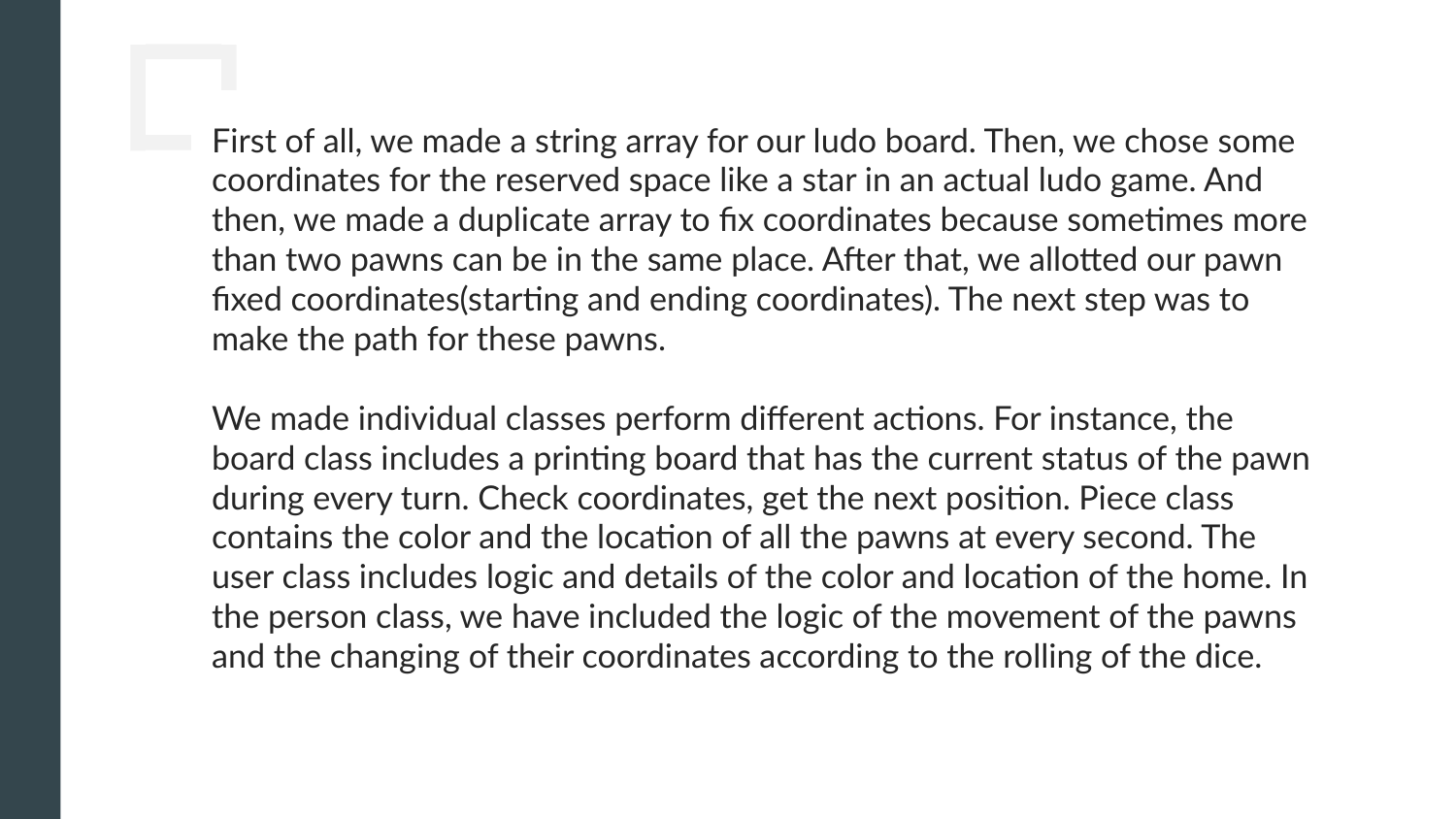

First of all, we made a string array for our ludo board. Then, we chose some coordinates for the reserved space like a star in an actual ludo game. And then, we made a duplicate array to fix coordinates because sometimes more than two pawns can be in the same place. After that, we allotted our pawn fixed coordinates(starting and ending coordinates). The next step was to make the path for these pawns.
We made individual classes perform different actions. For instance, the board class includes a printing board that has the current status of the pawn during every turn. Check coordinates, get the next position. Piece class contains the color and the location of all the pawns at every second. The user class includes logic and details of the color and location of the home. In the person class, we have included the logic of the movement of the pawns and the changing of their coordinates according to the rolling of the dice.